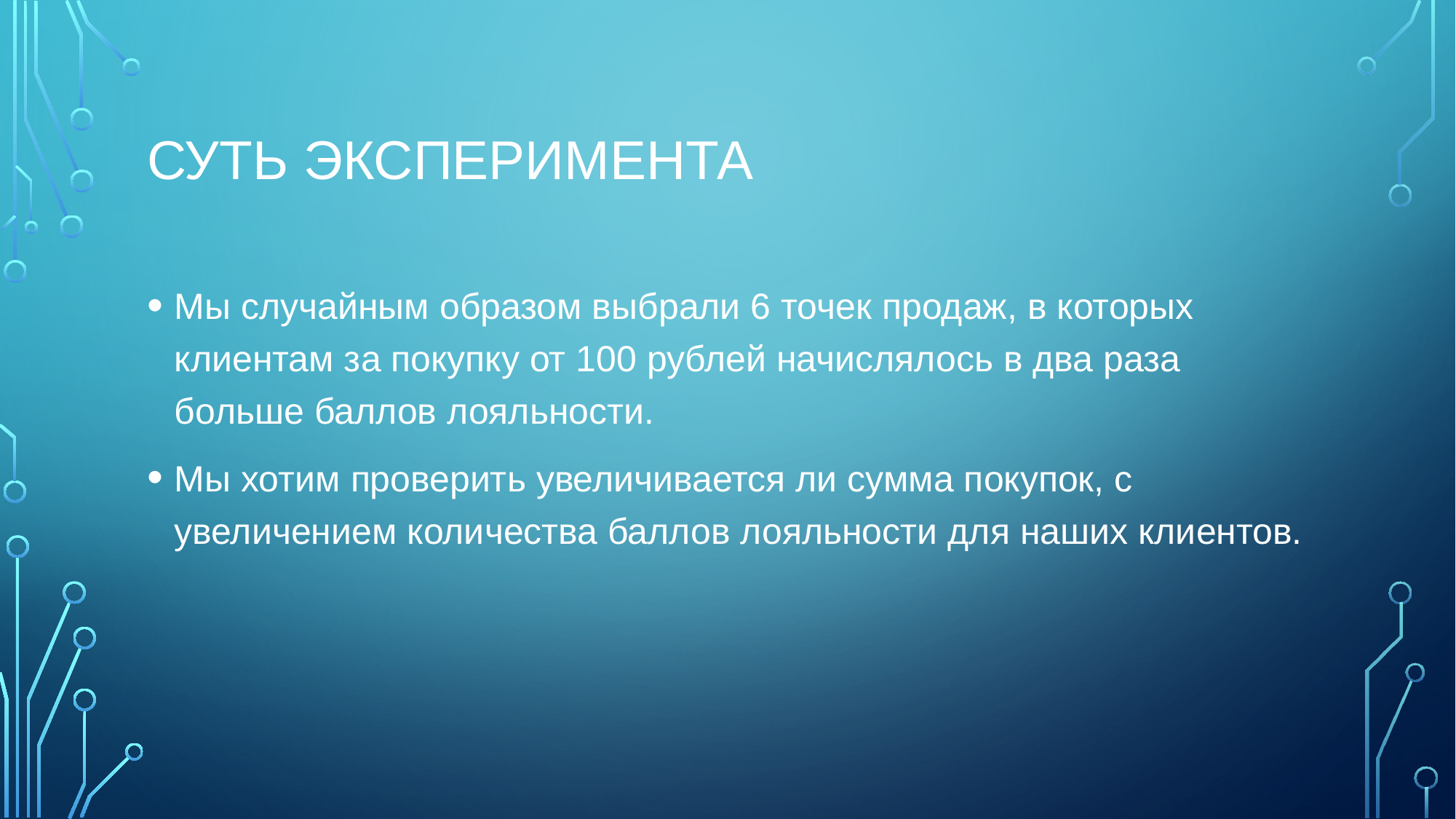

# Суть эксперимента
Мы случайным образом выбрали 6 точек продаж, в которых клиентам за покупку от 100 рублей начислялось в два раза больше баллов лояльности.
Мы хотим проверить увеличивается ли сумма покупок, с увеличением количества баллов лояльности для наших клиентов.